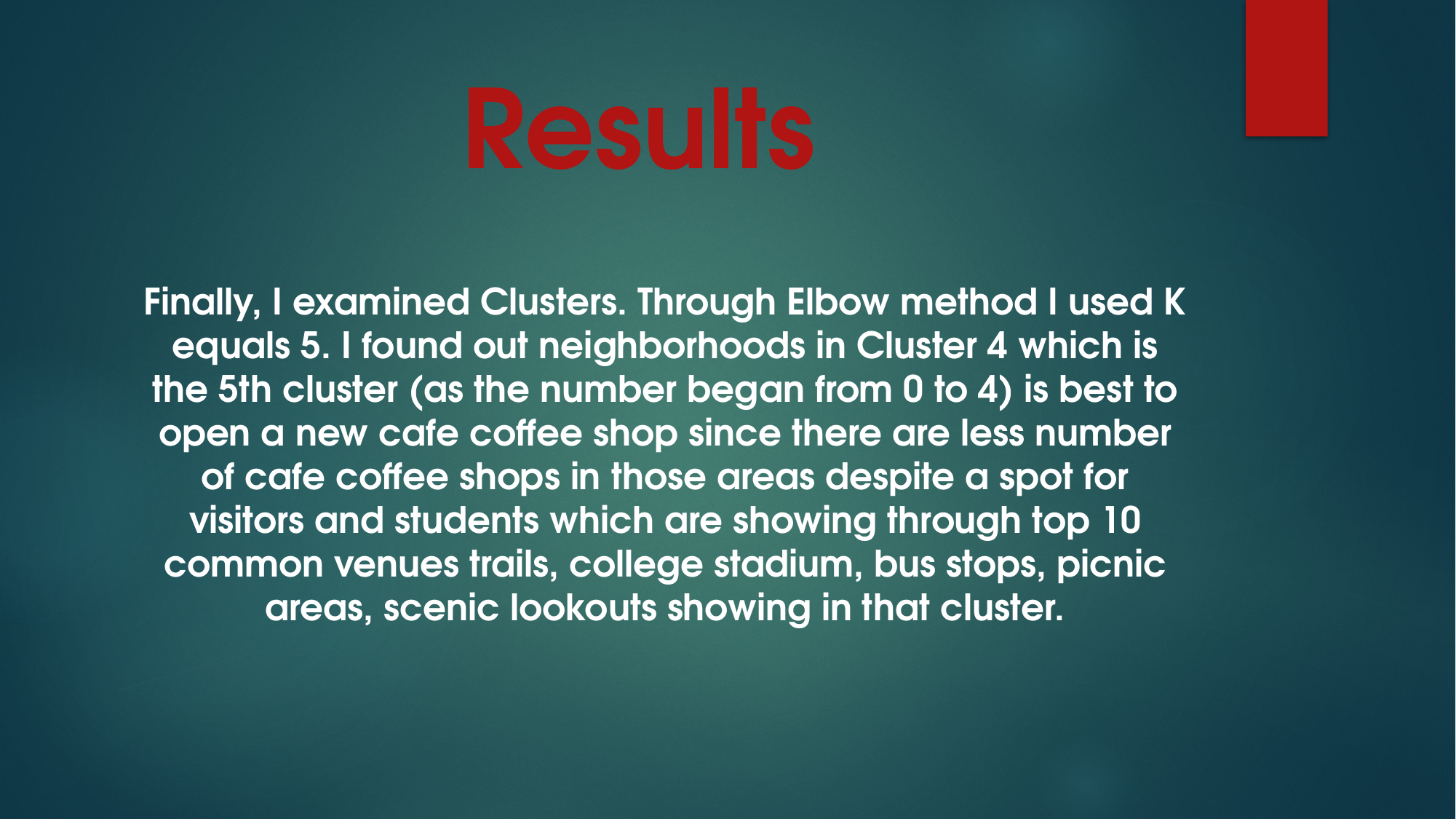

# Results

Finally, I examined Clusters. Through Elbow method I used K equals 5. I found out neighborhoods in Cluster 4 which is the 5th cluster (as the number began from 0 to 4) is best to open a new cafe coffee shop since there are less number of cafe coffee shops in those areas despite a spot for visitors and students which are showing through top 10 common venues trails, college stadium, bus stops, picnic areas, scenic lookouts showing in that cluster.